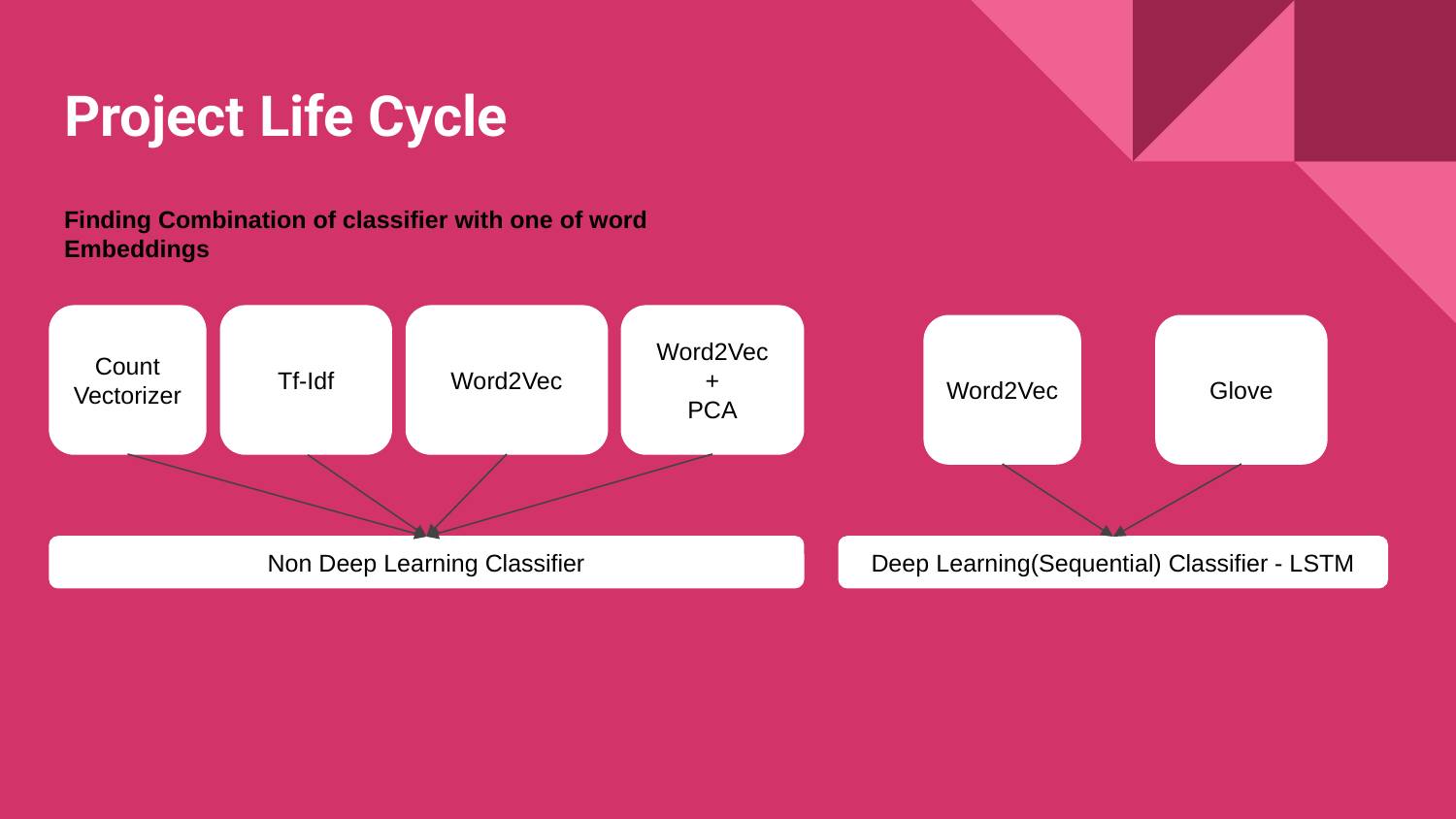

# Project Life Cycle
Finding Combination of classifier with one of word Embeddings
Count
Vectorizer
Tf-Idf
Word2Vec
Word2Vec
+
PCA
Word2Vec
Glove
Non Deep Learning Classifier
Deep Learning(Sequential) Classifier - LSTM